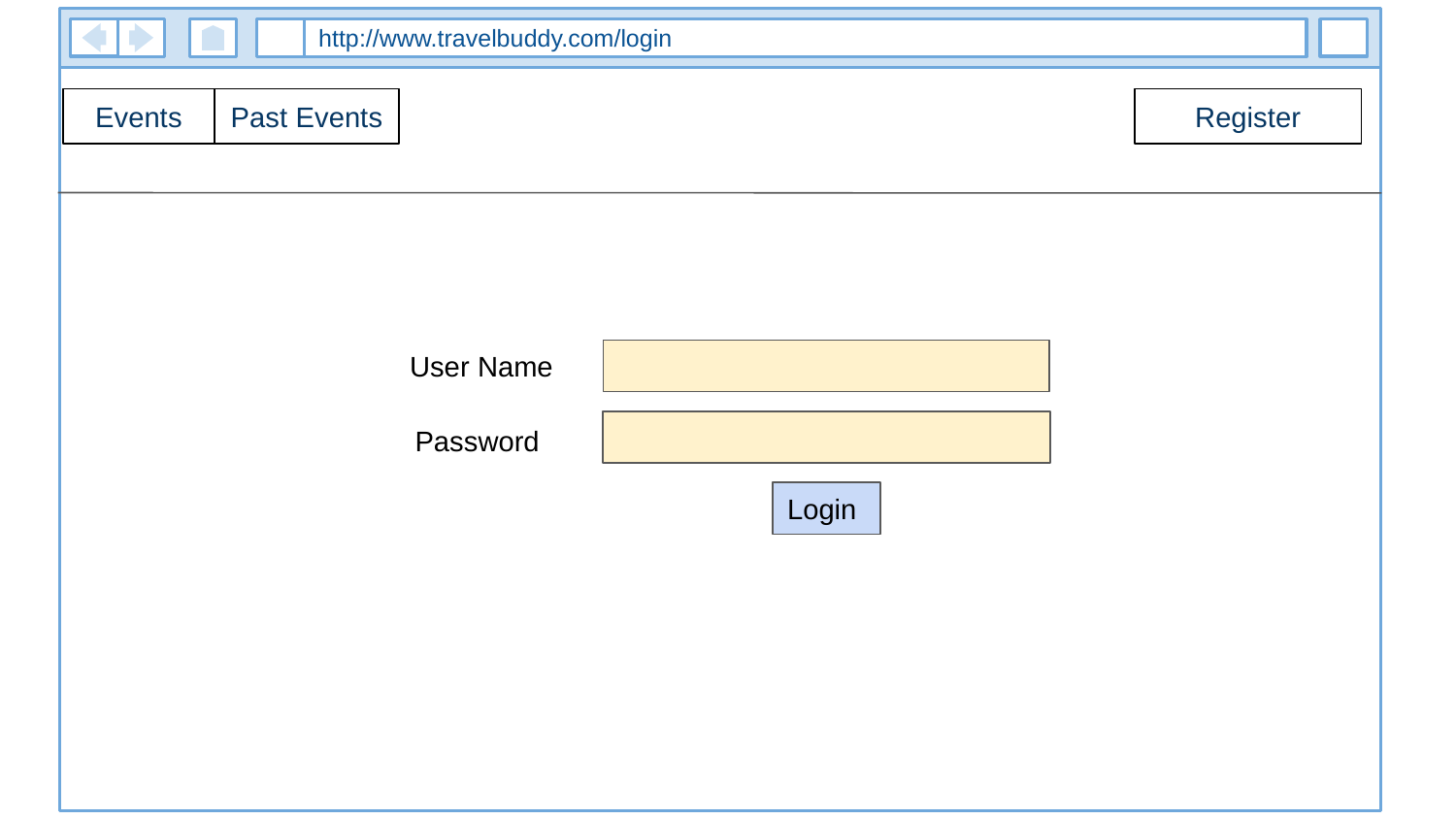

http://www.travelbuddy.com/login

Events
Past Events
Register

User Name

Password
Login